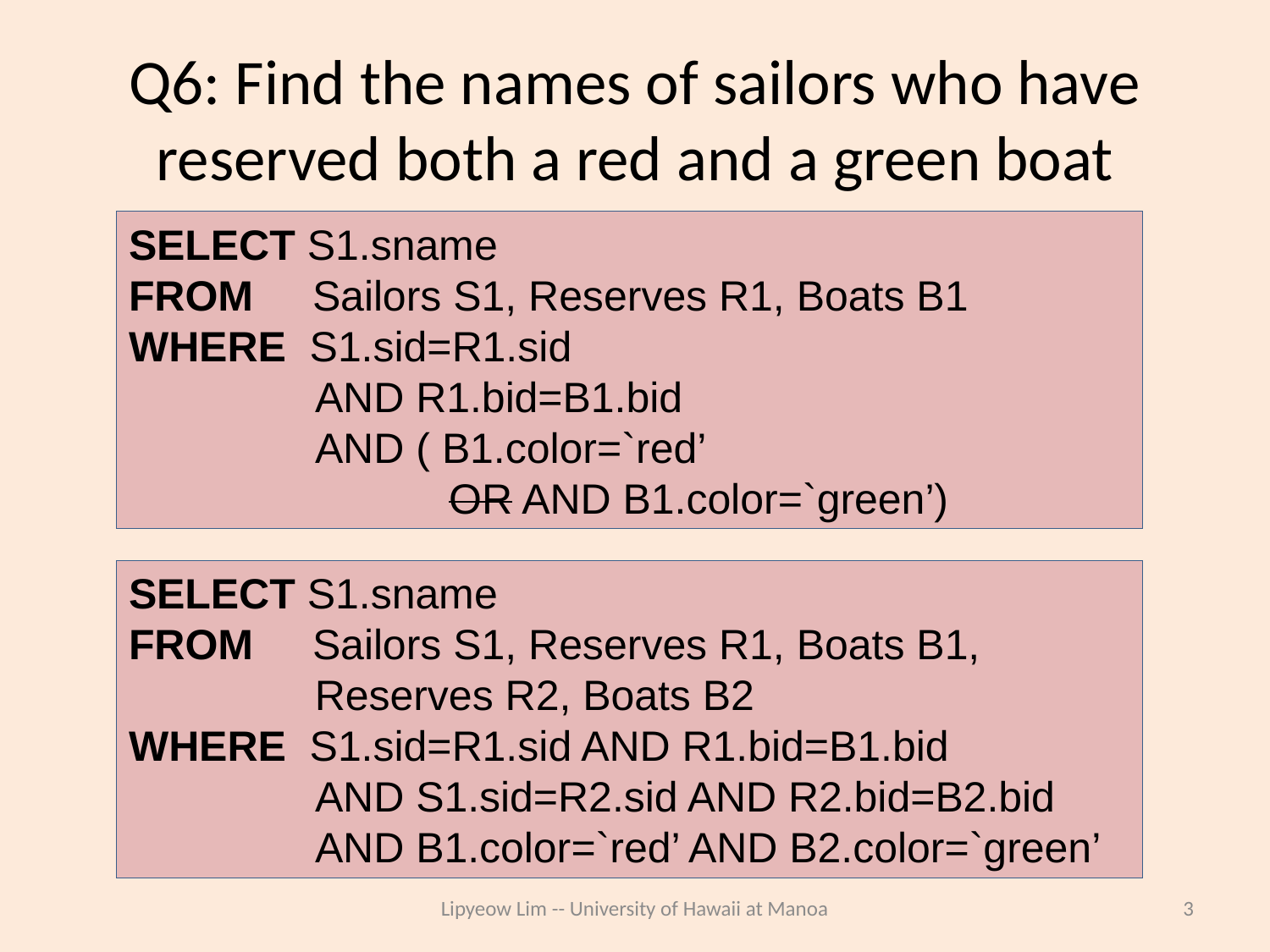

# Q6: Find the names of sailors who have reserved both a red and a green boat
SELECT S1.sname
FROM     Sailors S1, Reserves R1, Boats B1
WHERE  S1.sid=R1.sid
	     AND R1.bid=B1.bid
	     AND ( B1.color=`red’
                           OR AND B1.color=`green’)
SELECT S1.sname
FROM     Sailors S1, Reserves R1, Boats B1, 	  	     Reserves R2, Boats B2
WHERE  S1.sid=R1.sid AND R1.bid=B1.bid
	     AND S1.sid=R2.sid AND R2.bid=B2.bid
	     AND B1.color=`red’ AND B2.color=`green’
Lipyeow Lim -- University of Hawaii at Manoa
3